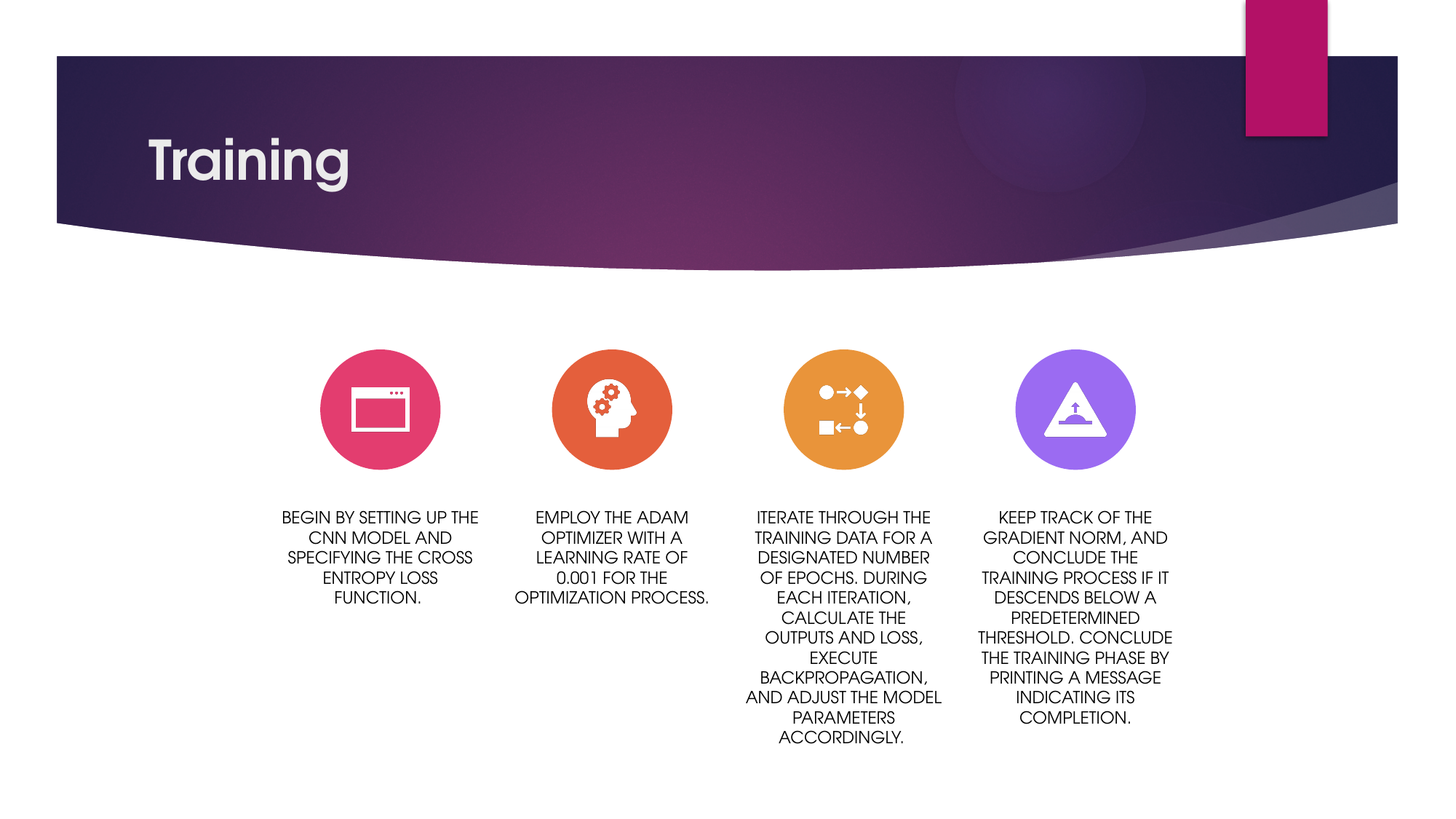

# Training
Begin by setting up the CNN model and specifying the Cross Entropy Loss function.
Employ the Adam optimizer with a learning rate of 0.001 for the optimization process.
Iterate through the training data for a designated number of epochs. During each iteration, calculate the outputs and loss, execute backpropagation, and adjust the model parameters accordingly.
Keep track of the gradient norm, and conclude the training process if it descends below a predetermined threshold. Conclude the training phase by printing a message indicating its completion.